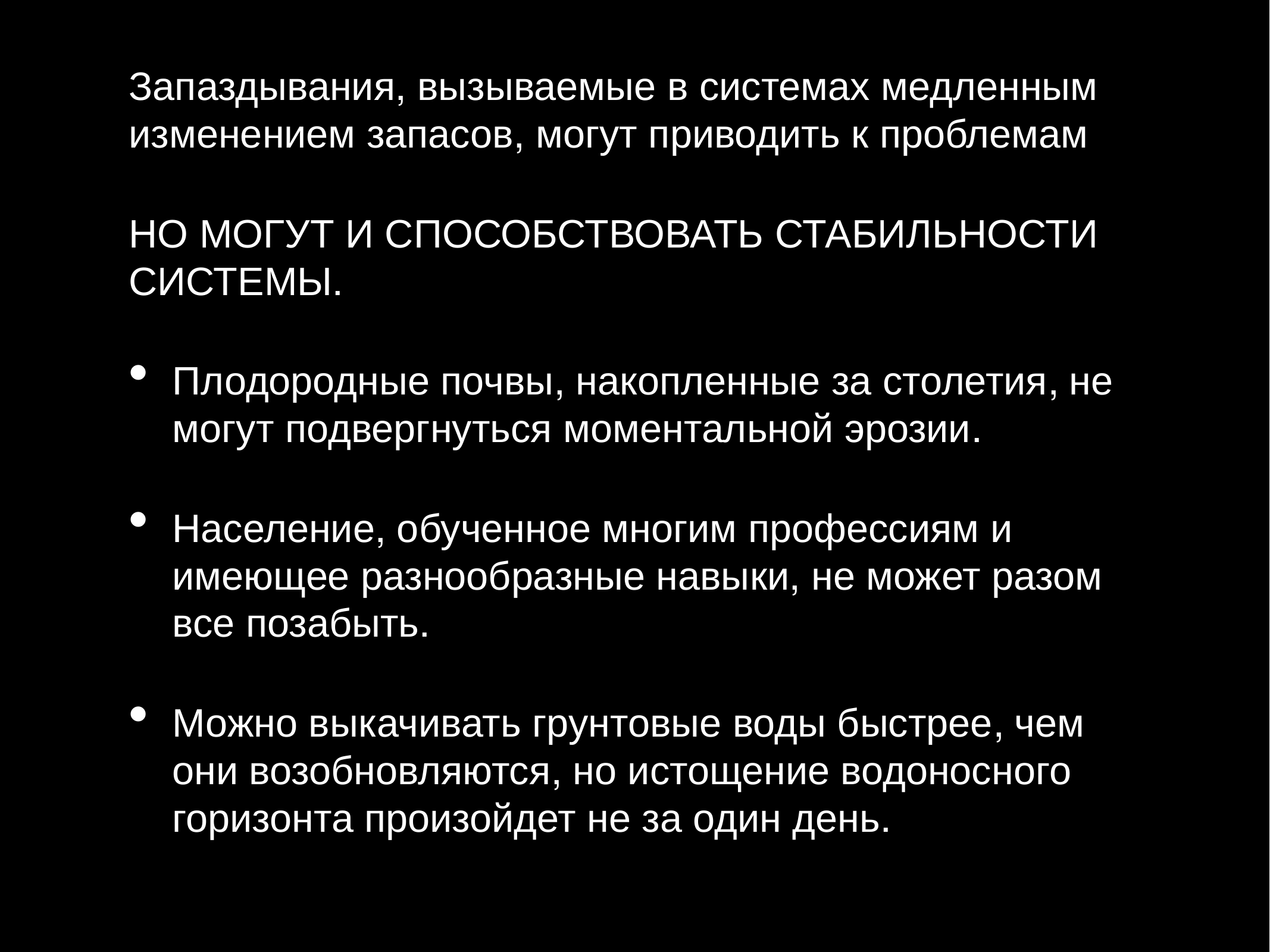

43
Запаздывания, вызываемые в системах медленным изменением запасов, могут приводить к проблемам
НО МОГУТ И СПОСОБСТВОВАТЬ СТАБИЛЬНОСТИ СИСТЕМЫ.
Плодородные почвы, накопленные за столетия, не могут подвергнуться моментальной эрозии.
Население, обученное многим профессиям и имеющее разнообразные навыки, не может разом все позабыть.
Можно выкачивать грунтовые воды быстрее, чем они возобновляются, но истощение водоносного горизонта произойдет не за один день.